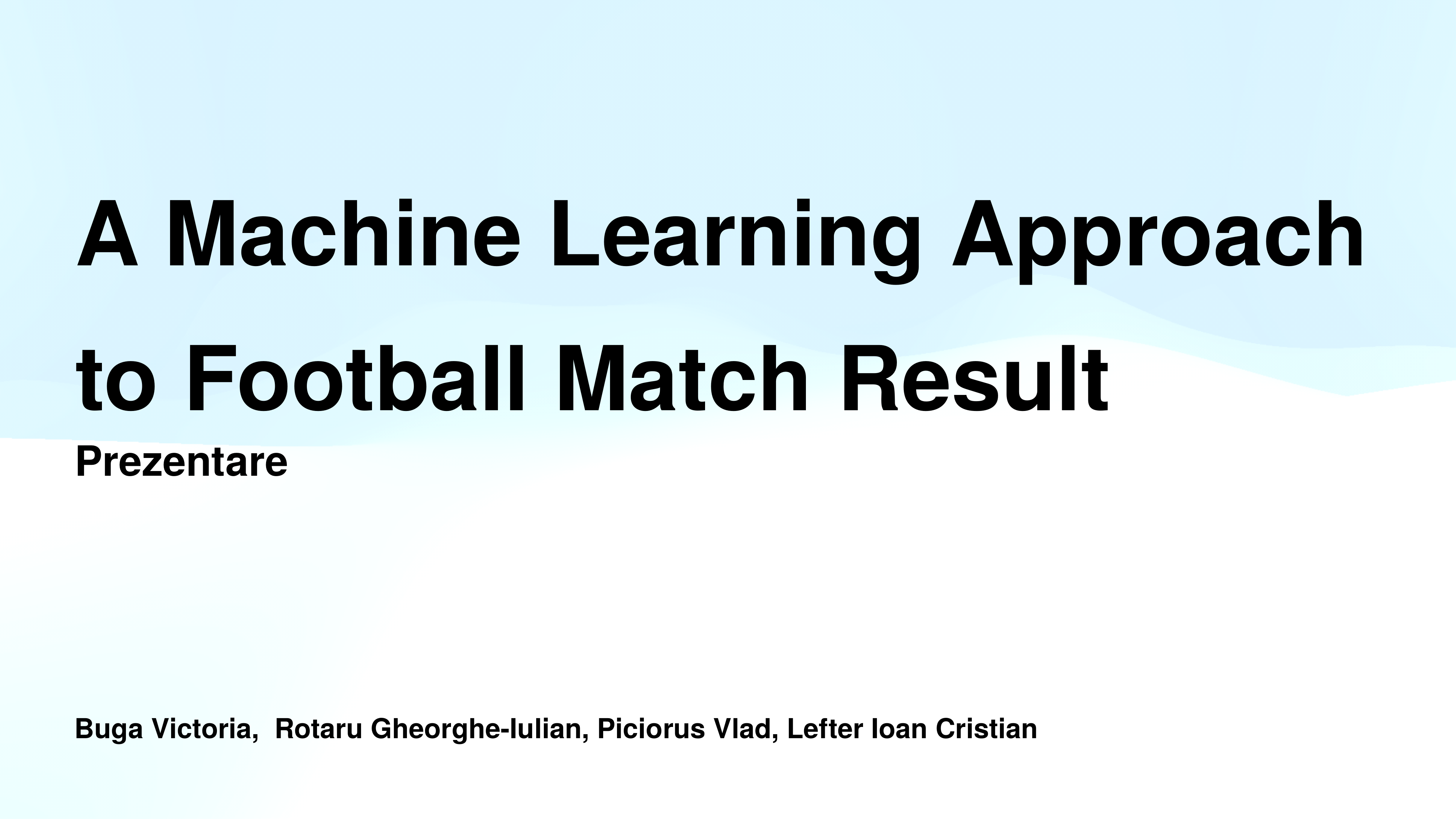

# A Machine Learning Approach to Football Match Result
Prezentare
Buga Victoria,  Rotaru Gheorghe-Iulian, Piciorus Vlad, Lefter Ioan Cristian